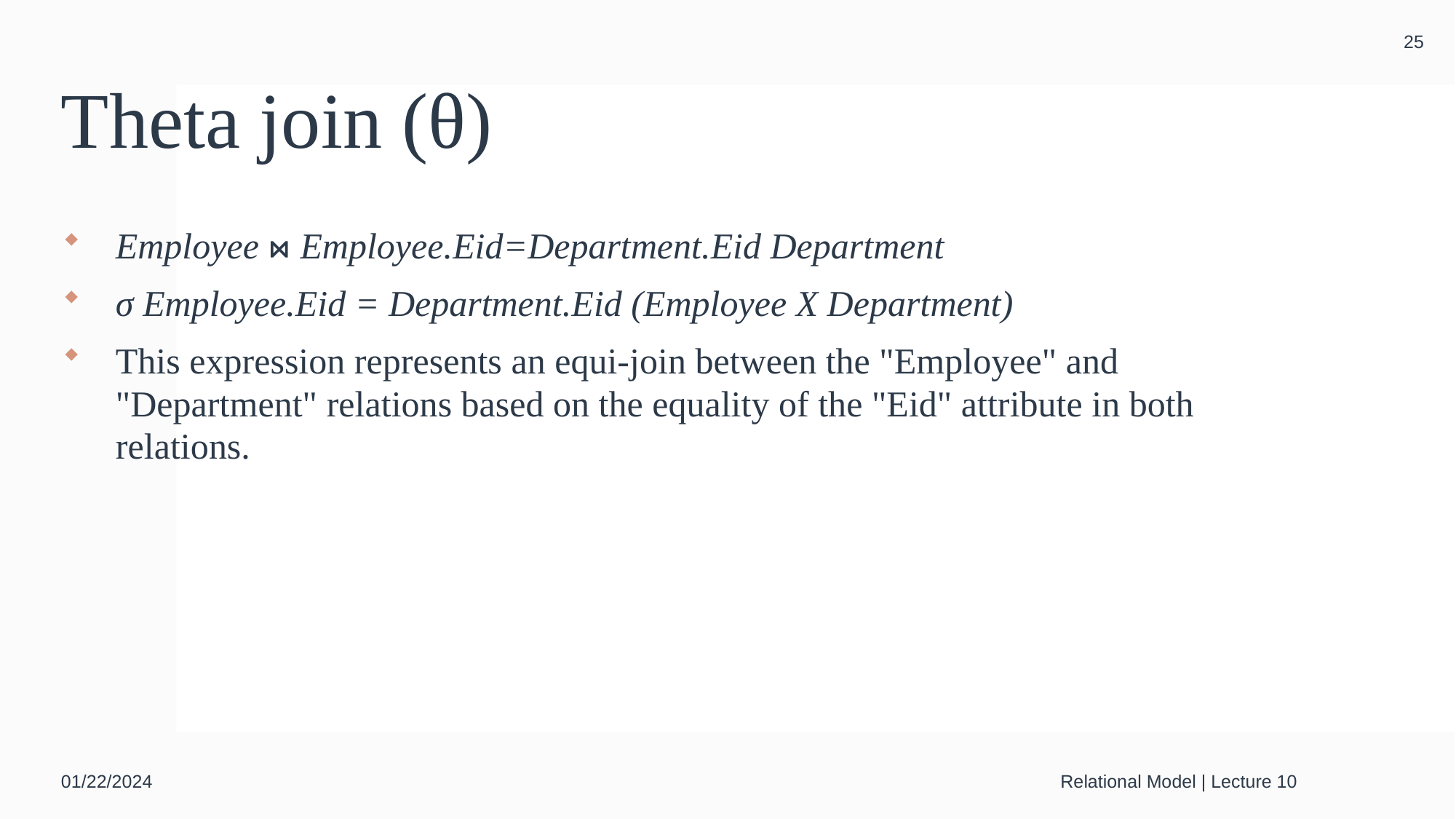

25
# Theta join (θ)
Employee ⋈ Employee.Eid=Department.Eid Department
σ Employee.Eid = Department.Eid (Employee X Department)
This expression represents an equi-join between the "Employee" and "Department" relations based on the equality of the "Eid" attribute in both relations.
01/22/2024
Relational Model | Lecture 10